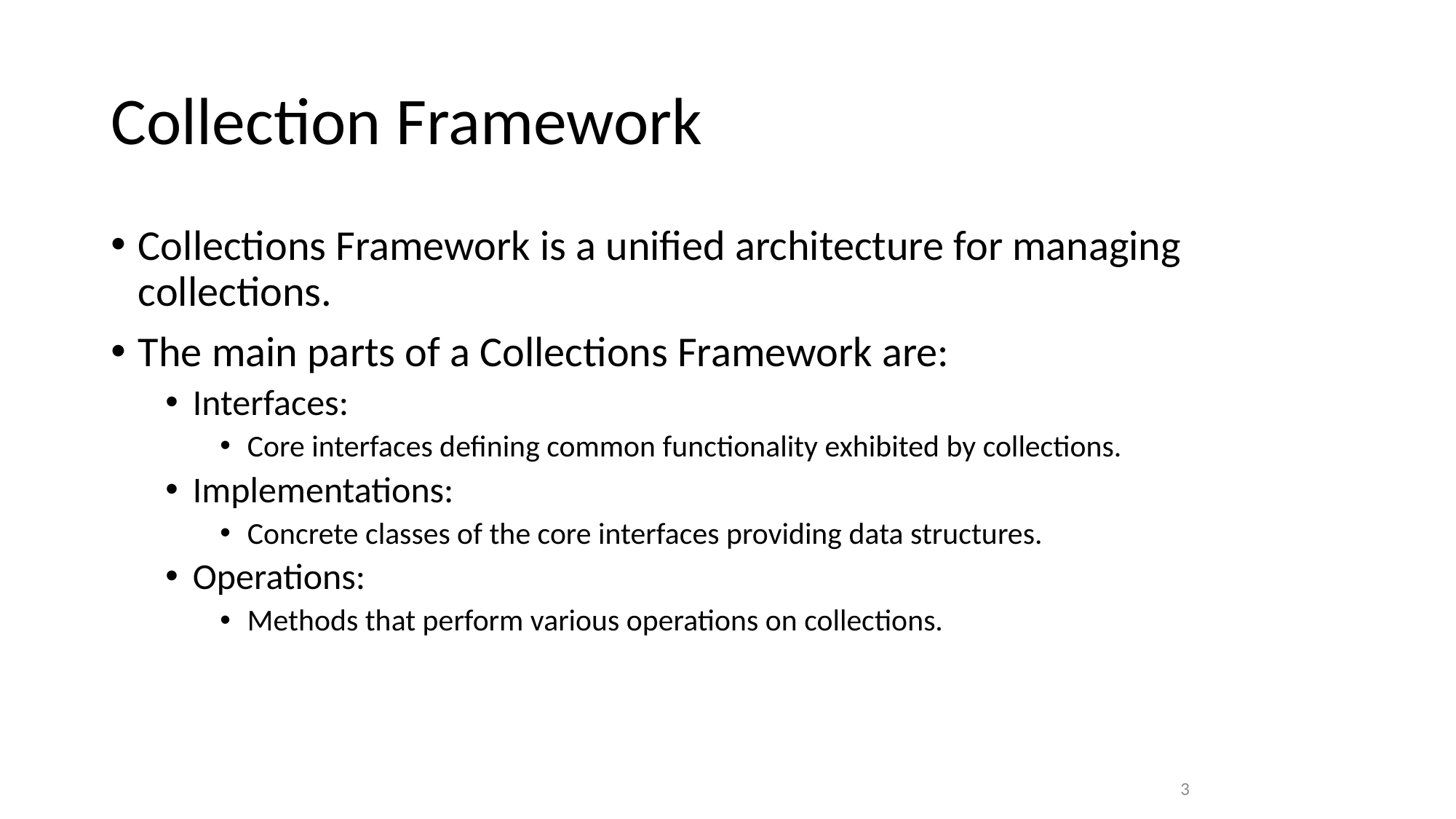

# Collection Framework
Collections Framework is a unified architecture for managing collections.
The main parts of a Collections Framework are:
Interfaces:
Core interfaces defining common functionality exhibited by collections.
Implementations:
Concrete classes of the core interfaces providing data structures.
Operations:
Methods that perform various operations on collections.

3